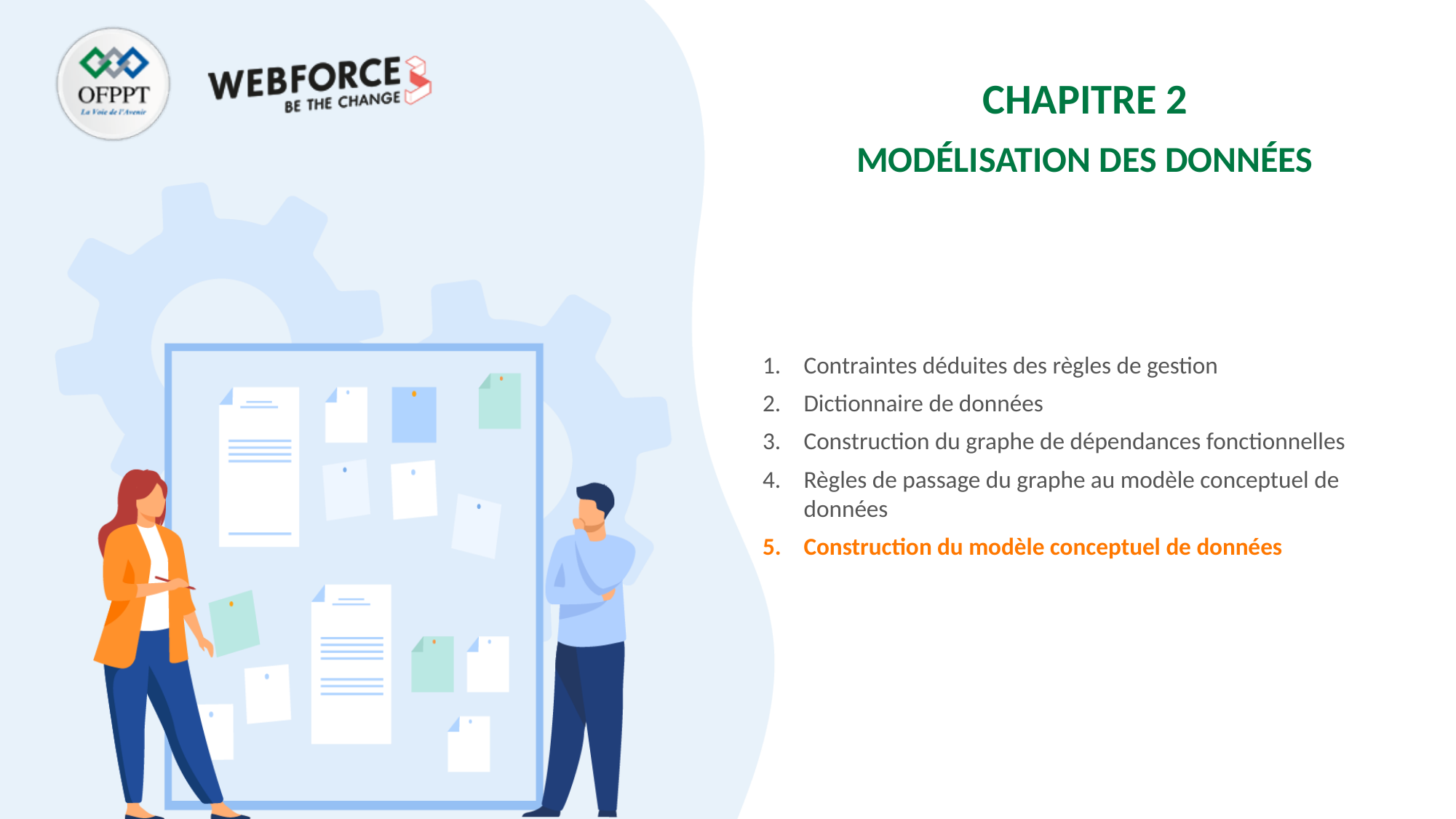

CHAPITRE 2
MODÉLISATION DES DONNÉES

Contraintes déduites des règles de gestion
Dictionnaire de données
Construction du graphe de dépendances fonctionnelles
Règles de passage du graphe au modèle conceptuel de données
Construction du modèle conceptuel de données